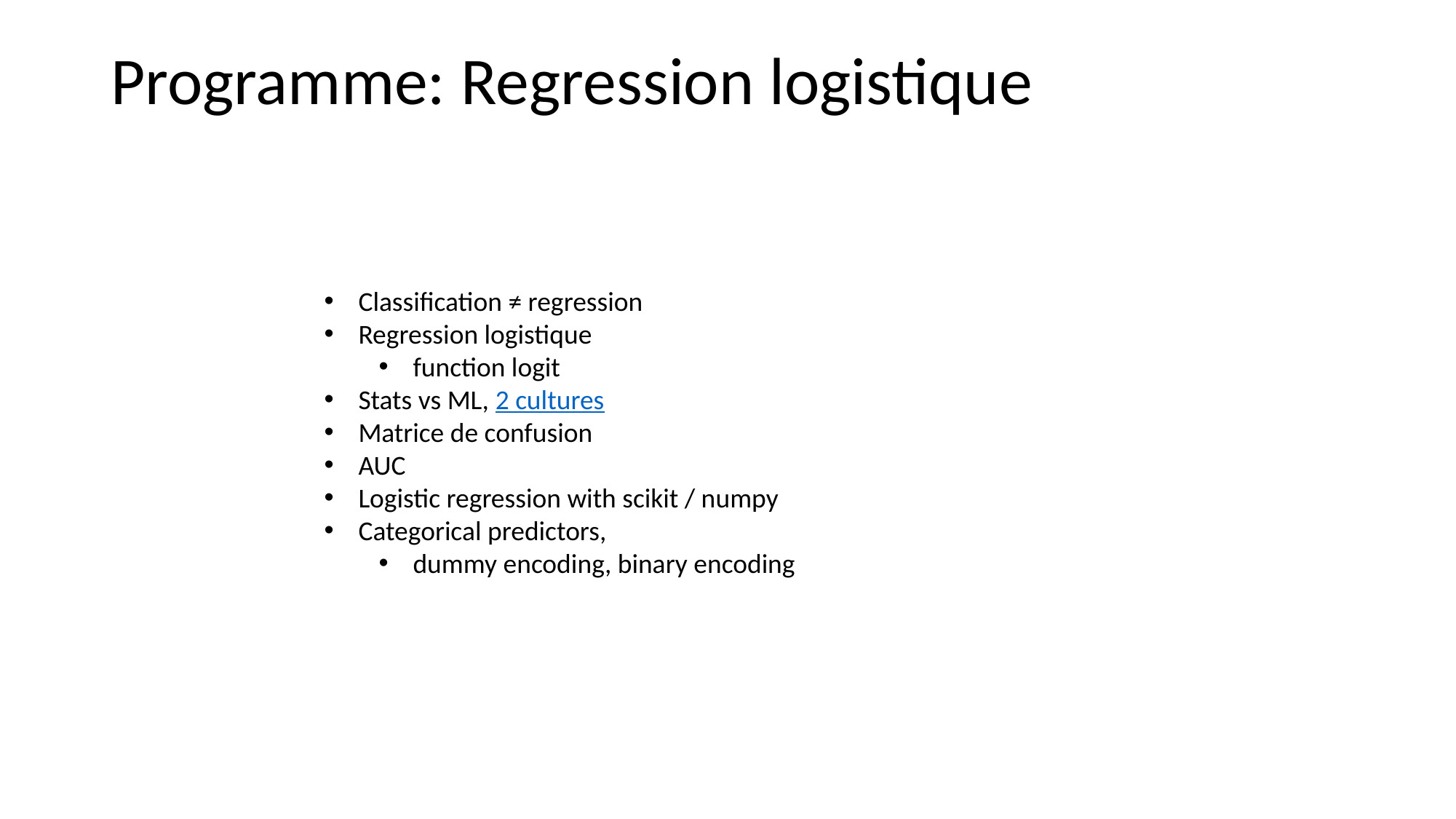

# Programme: Regression logistique
Classification ≠ regression
Regression logistique
function logit
Stats vs ML, 2 cultures
Matrice de confusion
AUC
Logistic regression with scikit / numpy
Categorical predictors,
dummy encoding, binary encoding